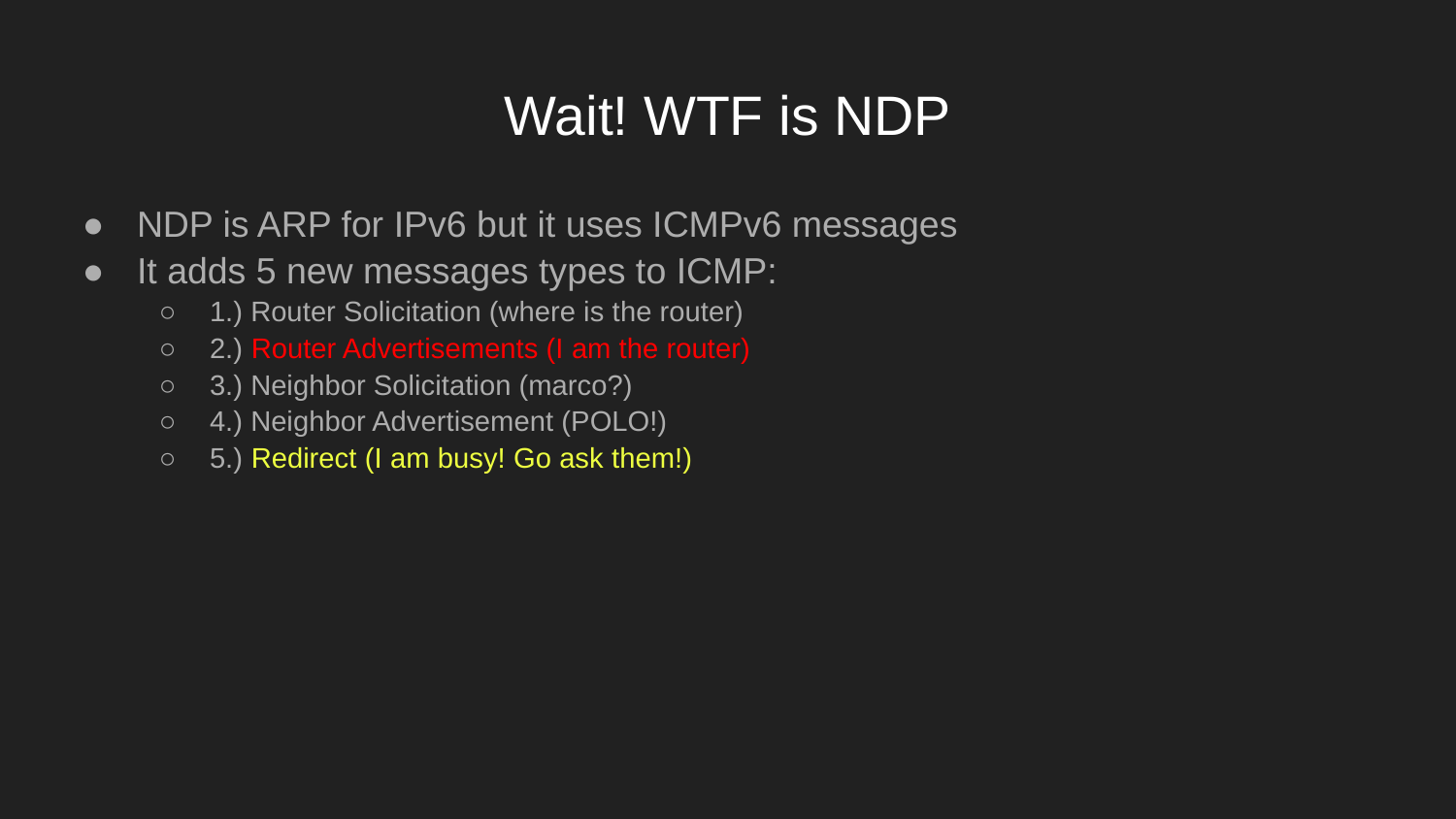

# Wait! WTF is NDP
NDP is ARP for IPv6 but it uses ICMPv6 messages
It adds 5 new messages types to ICMP:
1.) Router Solicitation (where is the router)
2.) Router Advertisements (I am the router)
3.) Neighbor Solicitation (marco?)
4.) Neighbor Advertisement (POLO!)
5.) Redirect (I am busy! Go ask them!)